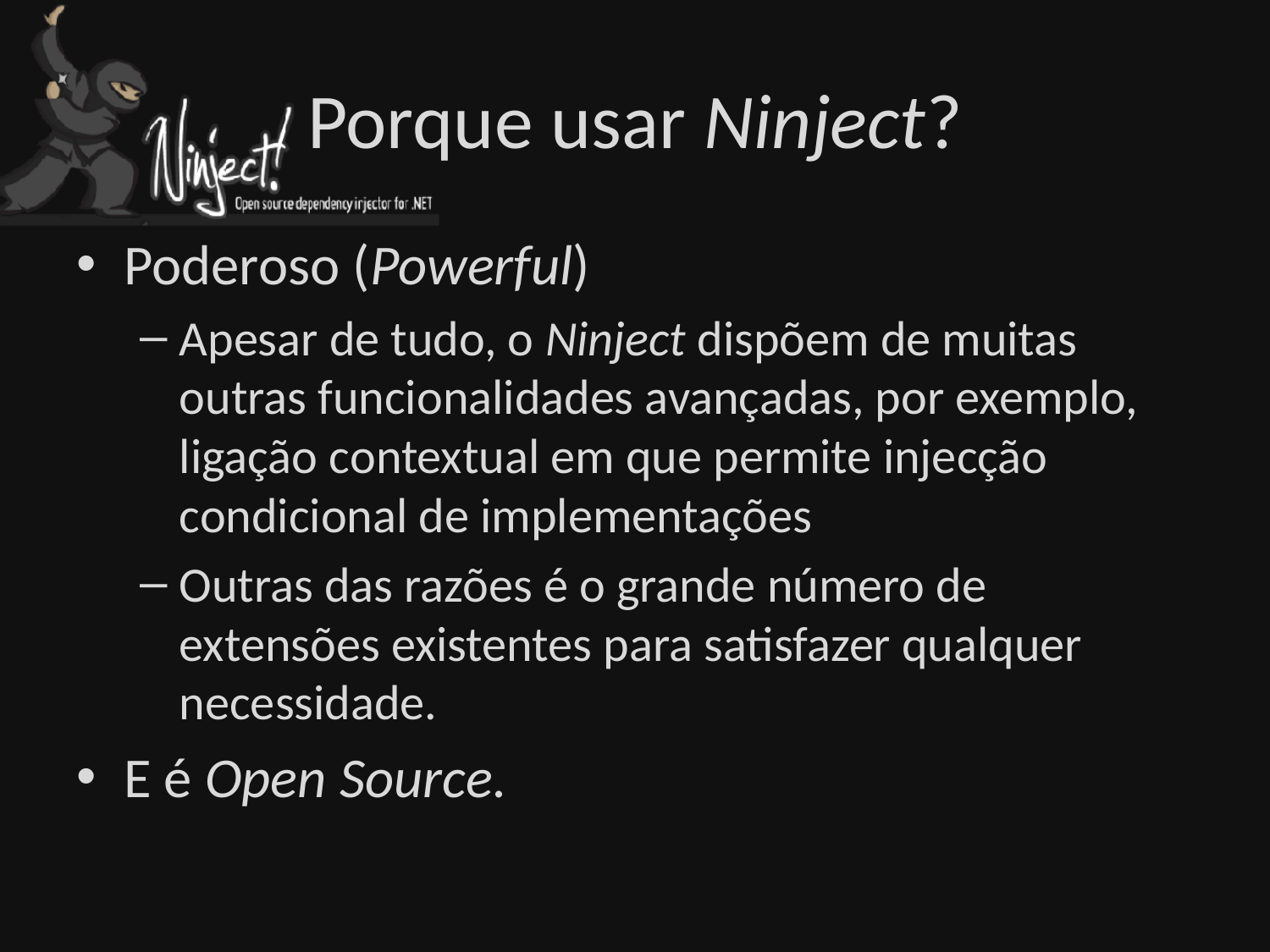

# Porque usar Ninject?
Poderoso (Powerful)
Apesar de tudo, o Ninject dispõem de muitas outras funcionalidades avançadas, por exemplo, ligação contextual em que permite injecção condicional de implementações
Outras das razões é o grande número de extensões existentes para satisfazer qualquer necessidade.
E é Open Source.